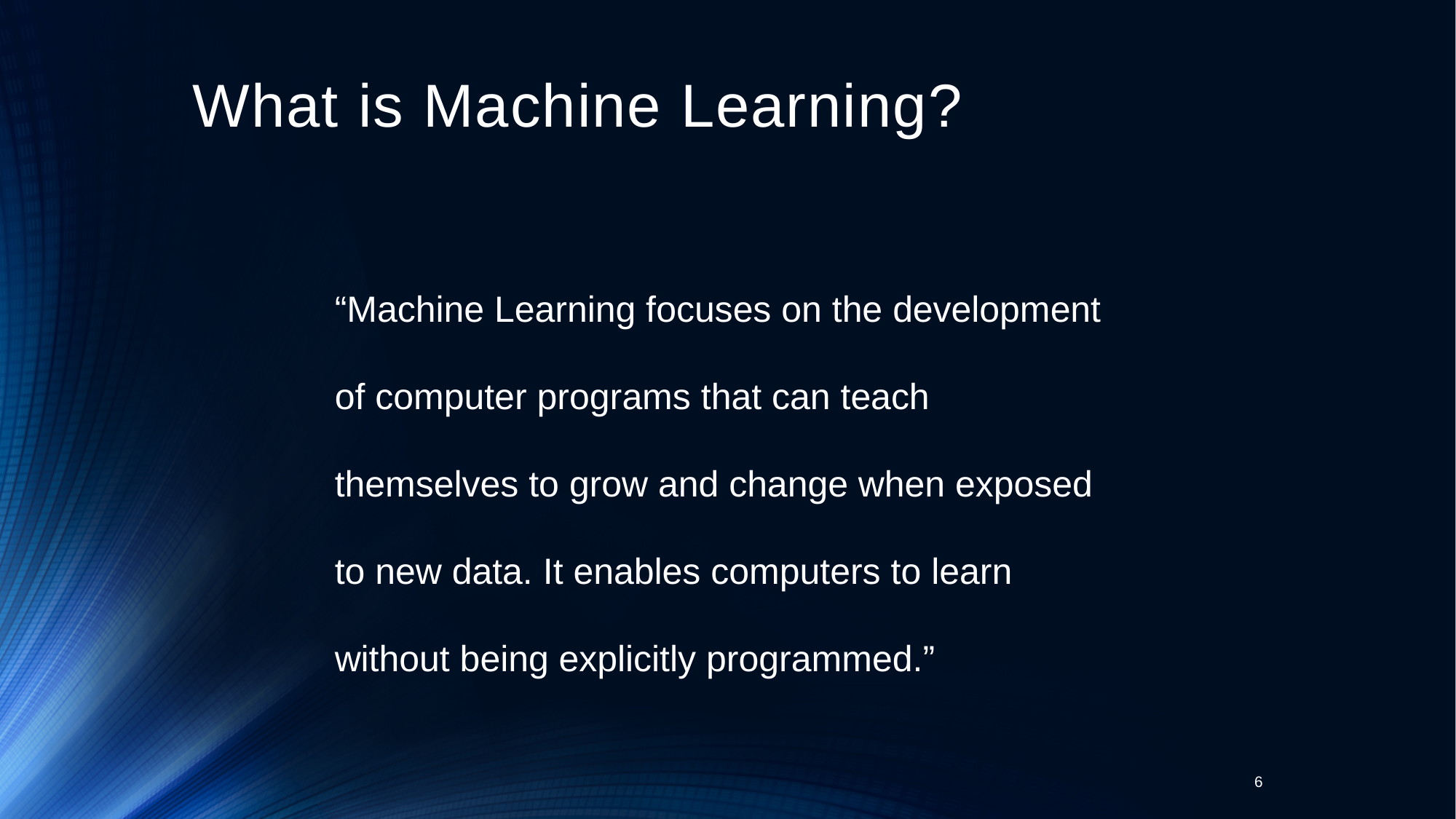

# What is Machine Learning?
“Machine Learning focuses on the development of computer programs that can teach themselves to grow and change when exposed to new data. It enables computers to learn without being explicitly programmed.”
6